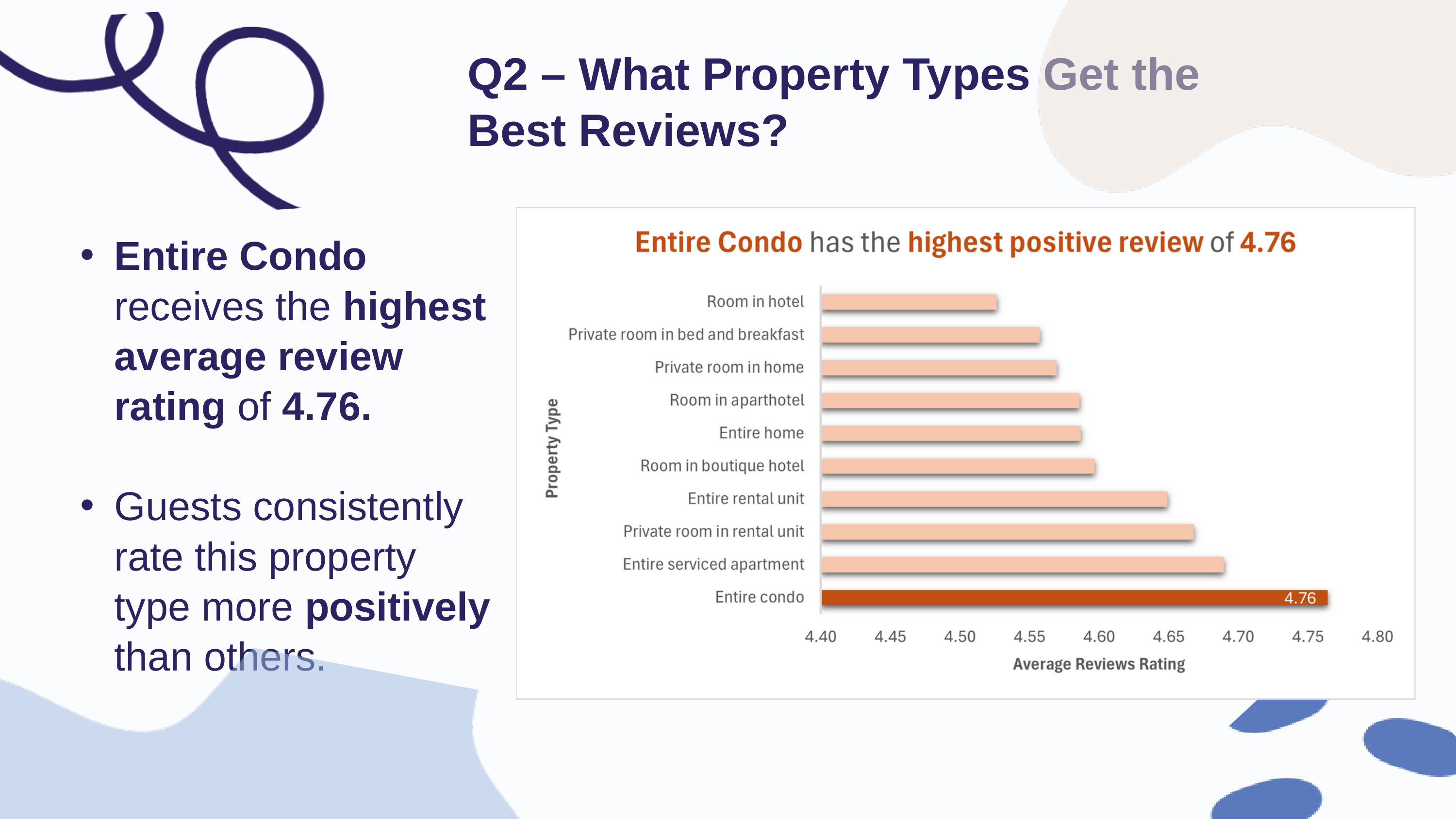

Q2 – What Property Types Get the Best Reviews?

Entire Condo receives the highest average review rating of 4.76.

Guests consistently rate this property type more positively than others.